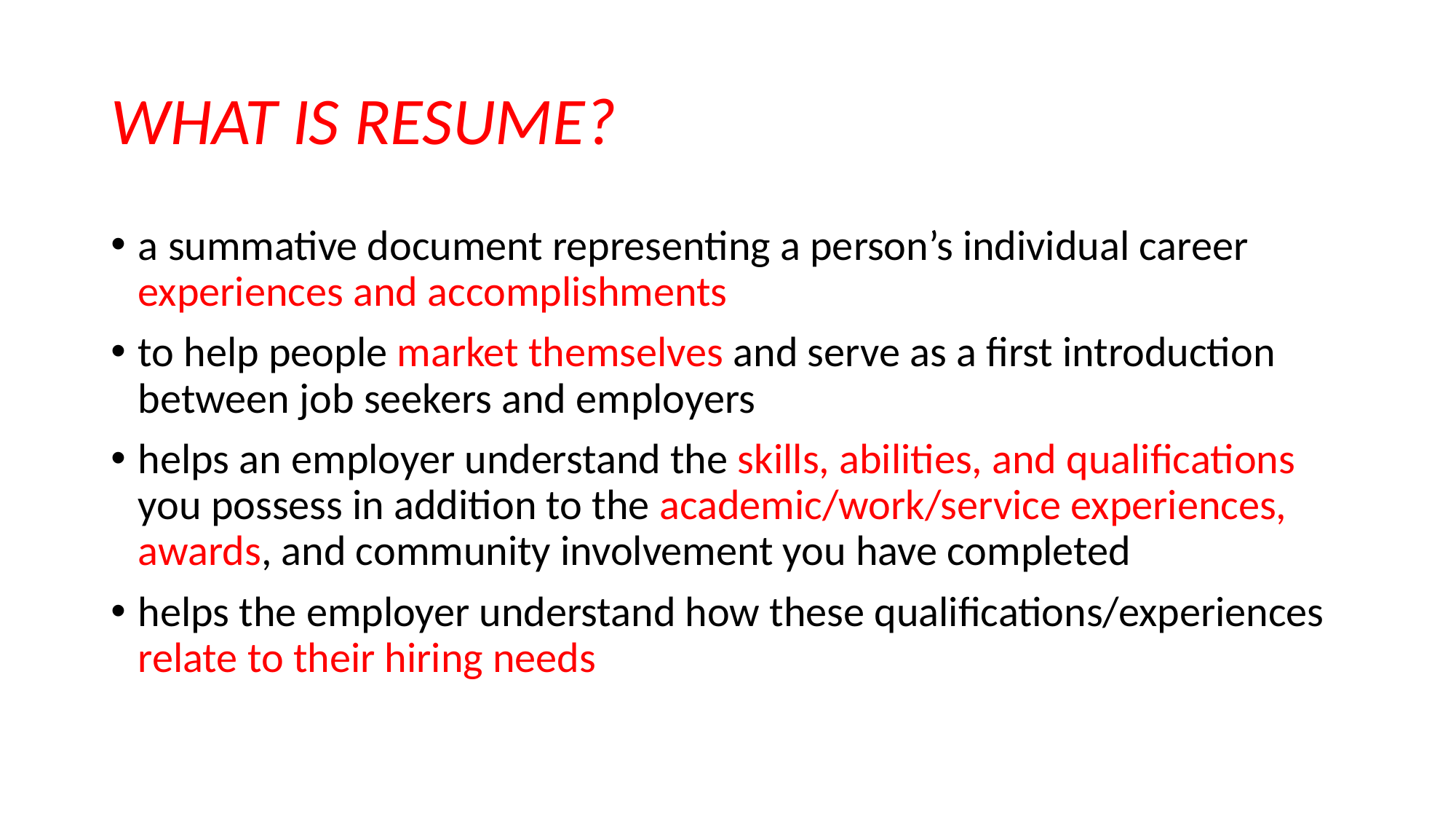

# WHAT IS RESUME?
a summative document representing a person’s individual career experiences and accomplishments
to help people market themselves and serve as a first introduction between job seekers and employers
helps an employer understand the skills, abilities, and qualifications you possess in addition to the academic/work/service experiences, awards, and community involvement you have completed
helps the employer understand how these qualifications/experiences relate to their hiring needs